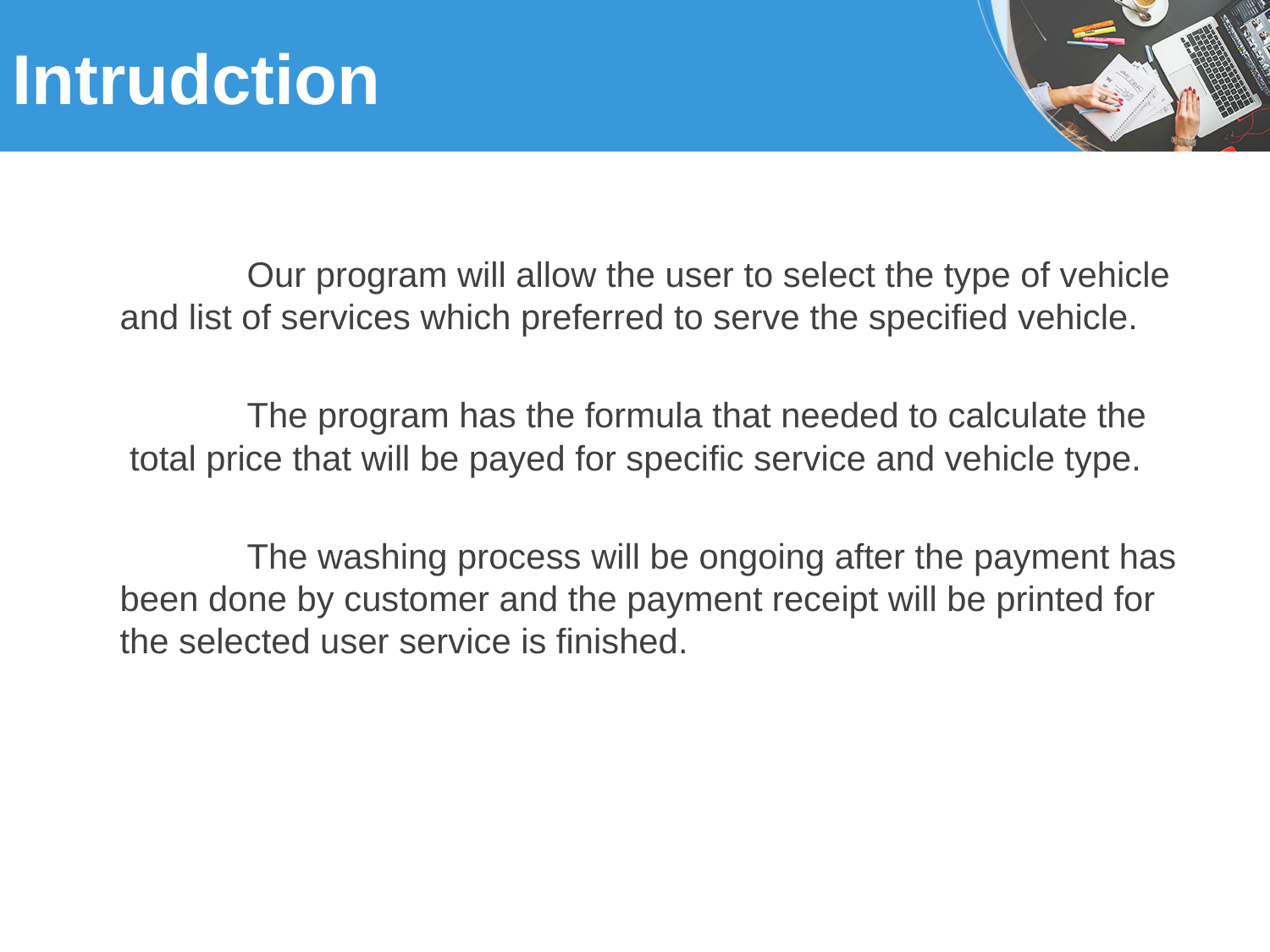

# Intrudction

	Our program will allow the user to select the type of vehicle and list of services which preferred to serve the specified vehicle.

	The program has the formula that needed to calculate the      total price that will be payed for specific service and vehicle type.

	The washing process will be ongoing after the payment has been done by customer and the payment receipt will be printed for    the selected user service is finished.